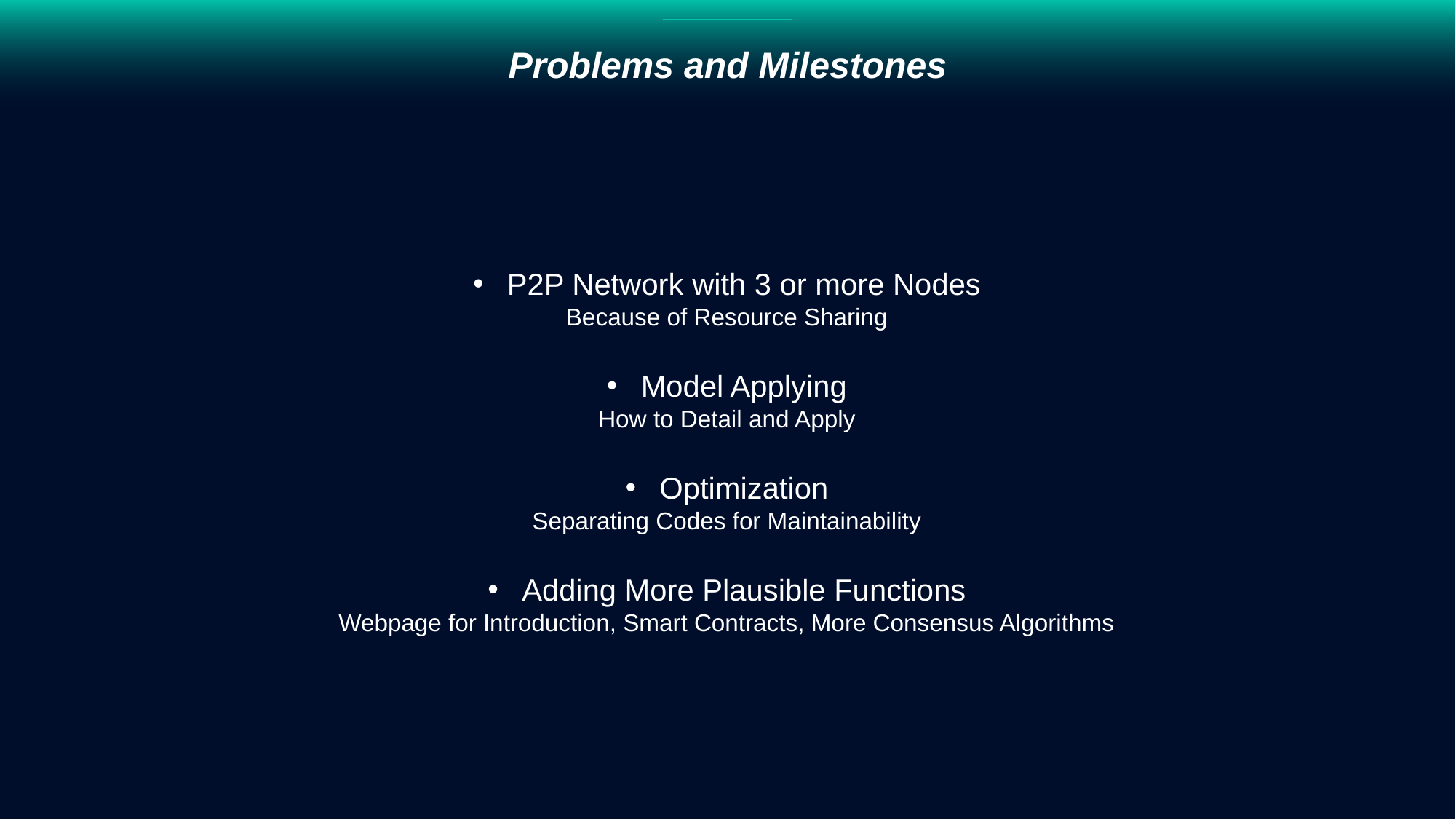

Problems and Milestones
P2P Network with 3 or more Nodes
Because of Resource Sharing

Model Applying
How to Detail and Apply

Optimization
Separating Codes for Maintainability

Adding More Plausible Functions
Webpage for Introduction, Smart Contracts, More Consensus Algorithms